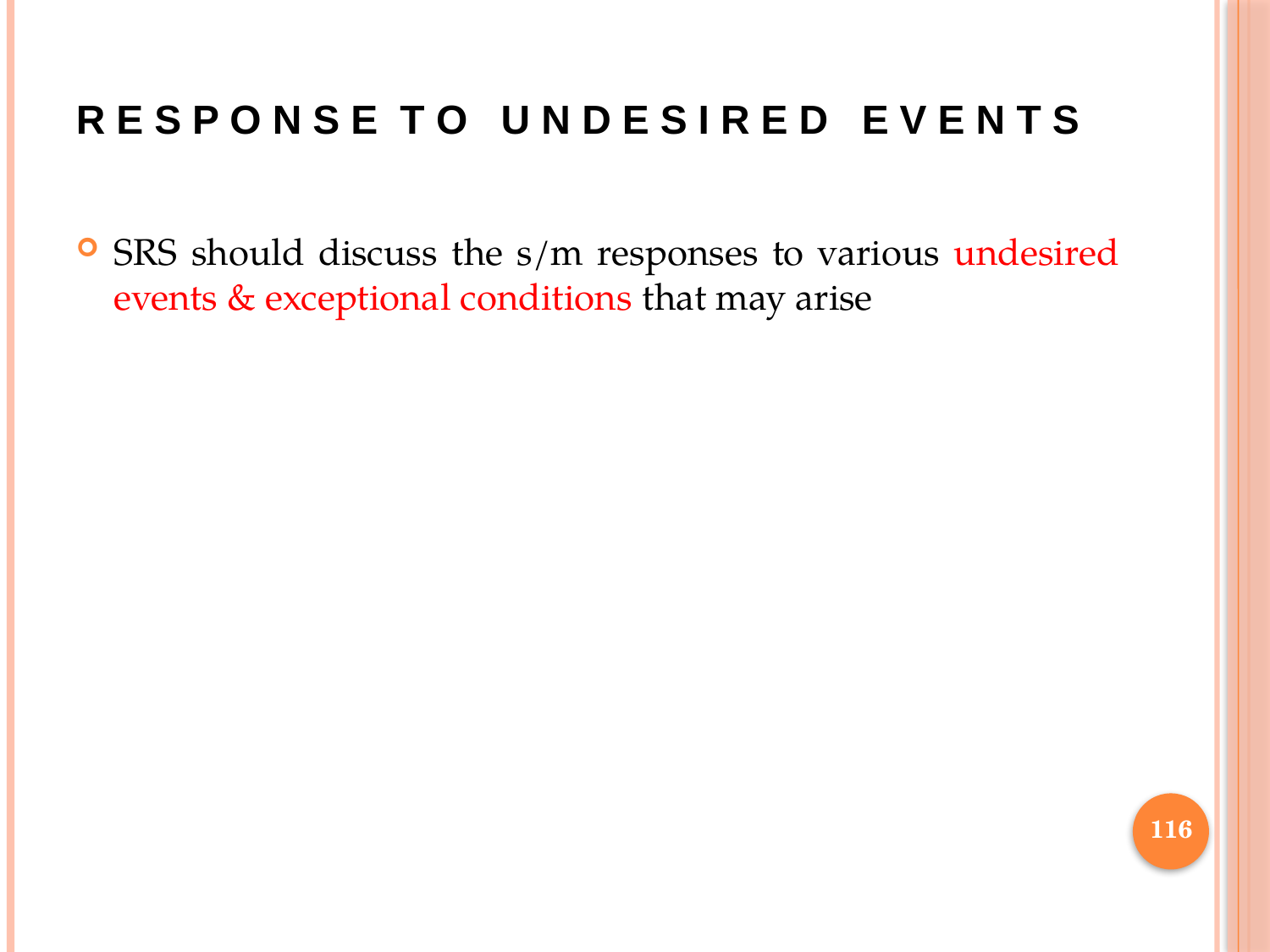

# R E S P O N S E  T O   U N D E S I R E D   E V E N T S
SRS should discuss the s/m responses to various undesired events & exceptional conditions that may arise

116